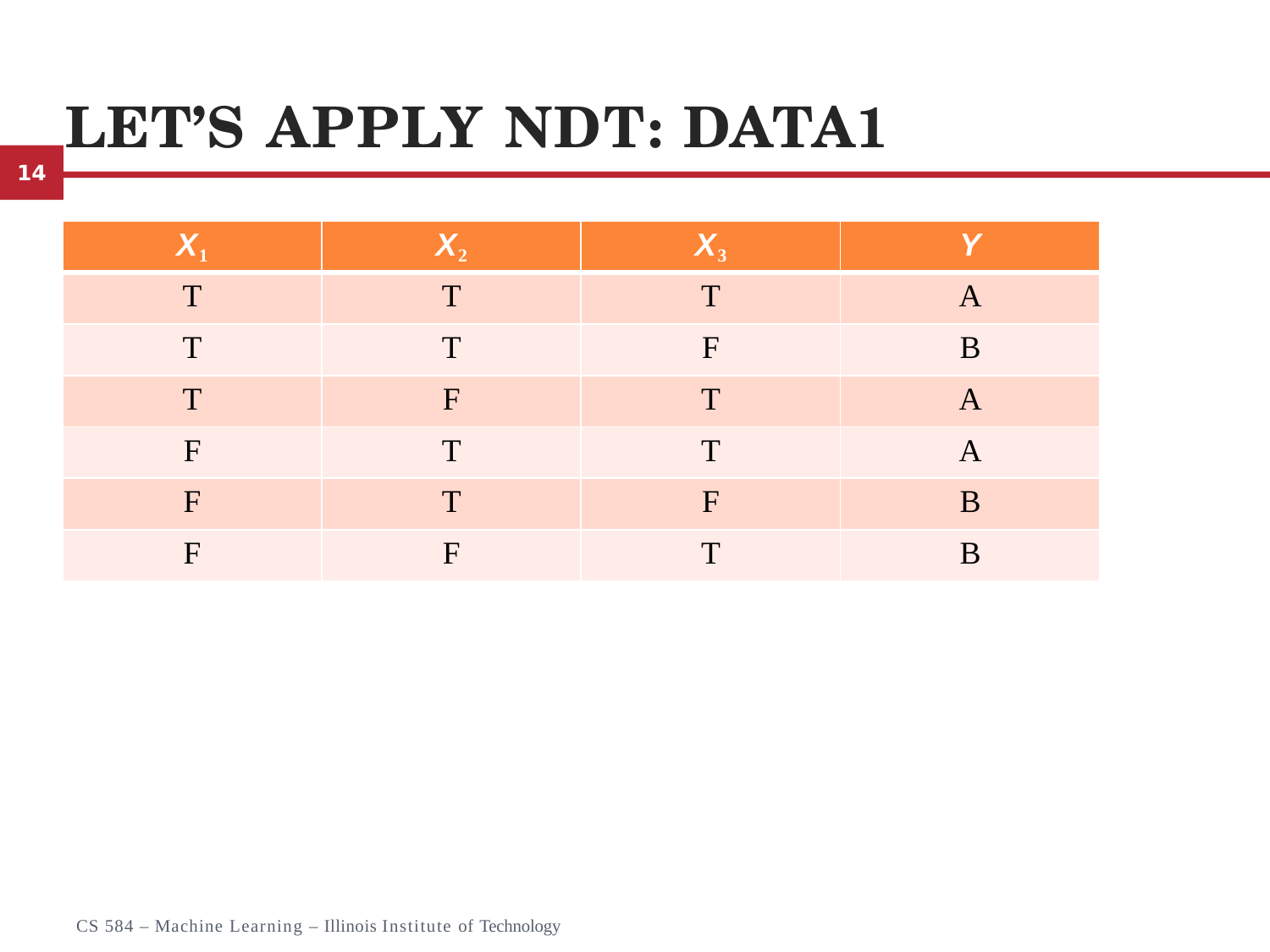

# Let’s Apply NDT: Data1
| X1 | X2 | X3 | Y |
| --- | --- | --- | --- |
| T | T | T | A |
| T | T | F | B |
| T | F | T | A |
| F | T | T | A |
| F | T | F | B |
| F | F | T | B |
7
CS 584 – Machine Learning – Illinois Institute of Technology